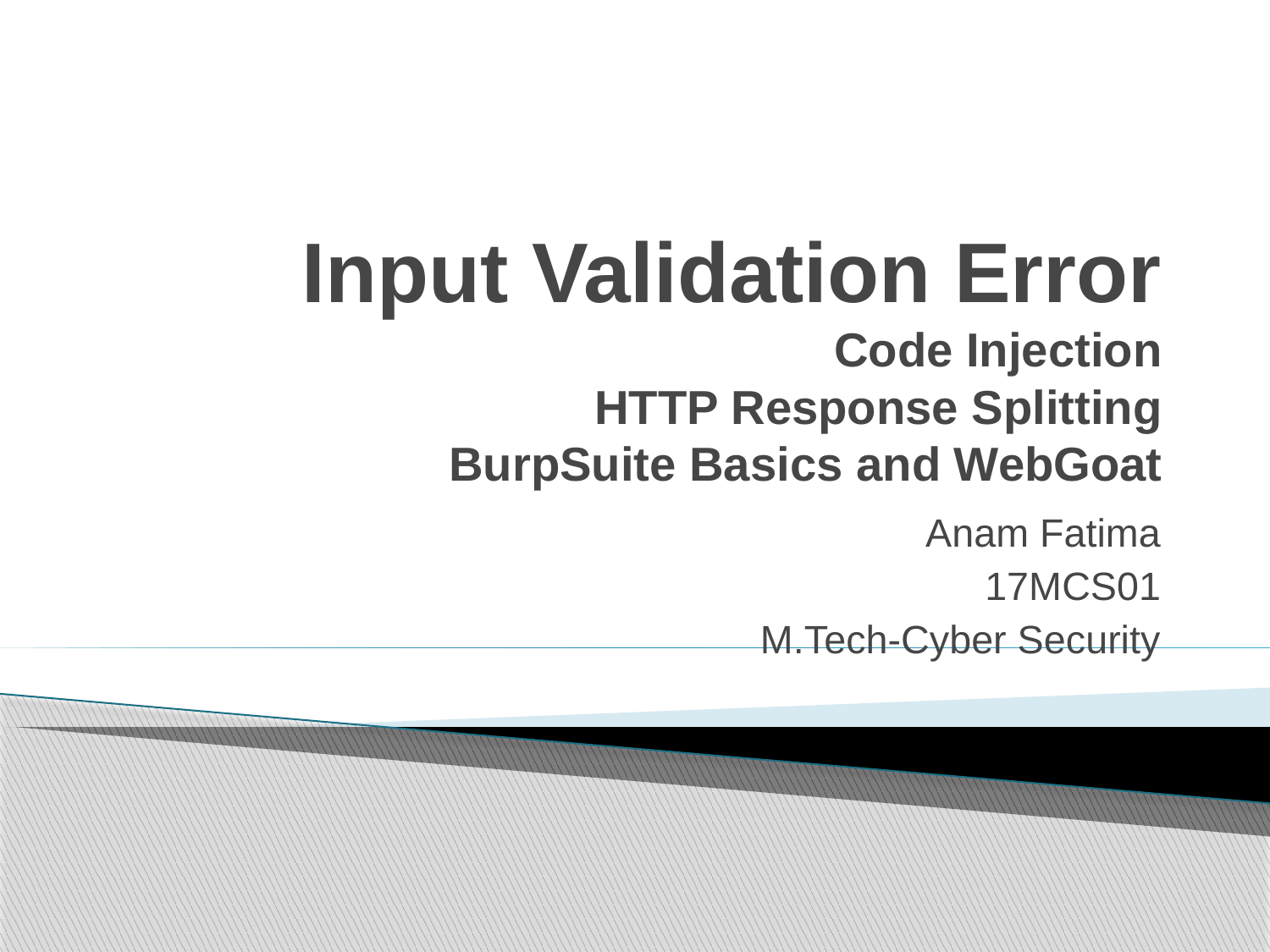

# Input Validation Error Code Injection HTTP Response Splitting BurpSuite Basics and WebGoat
Anam Fatima
17MCS01
M.Tech-Cyber Security